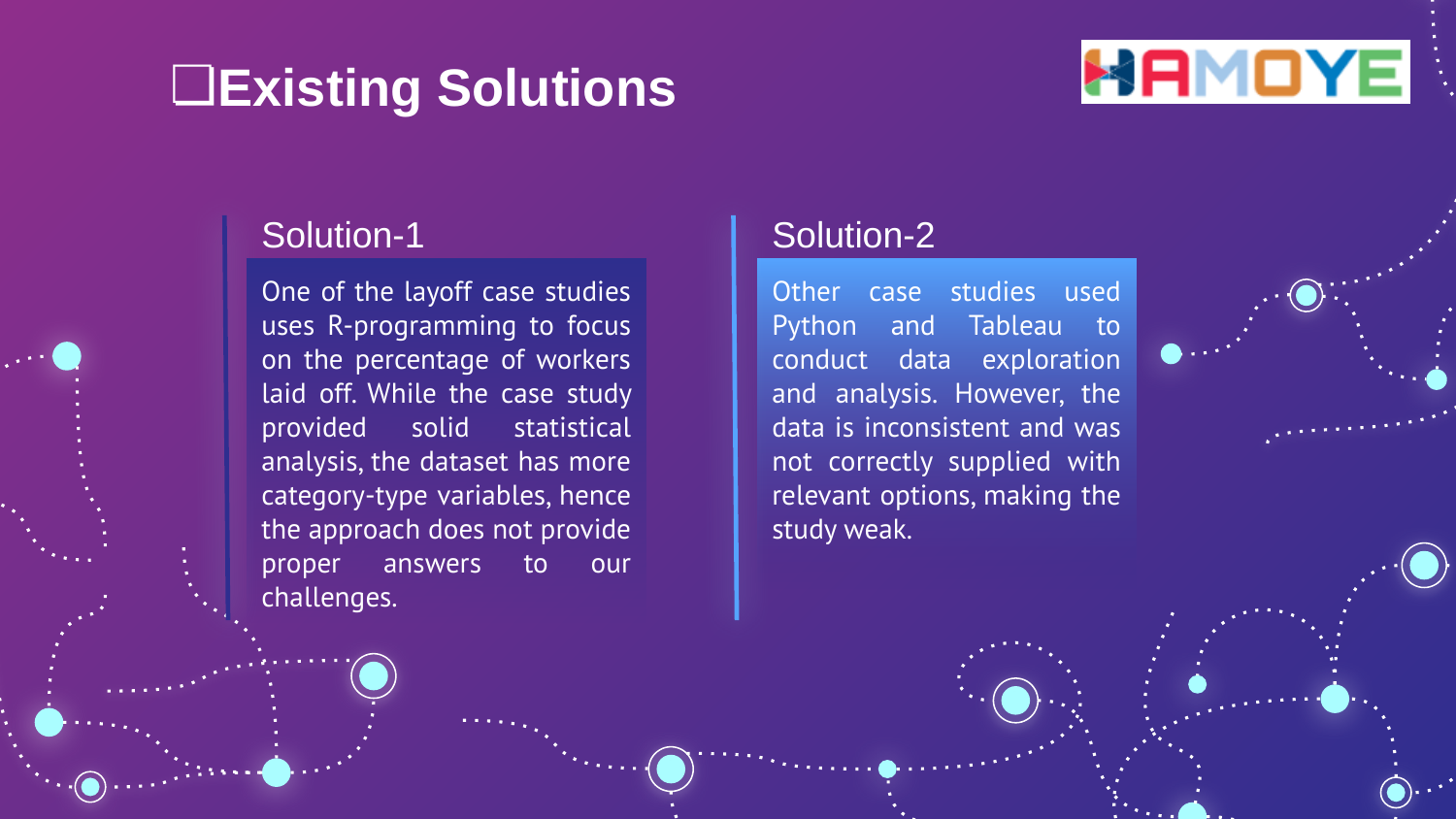

Existing Solutions
Solution-1
Solution-2
One of the layoff case studies uses R-programming to focus on the percentage of workers laid off. While the case study provided solid statistical analysis, the dataset has more category-type variables, hence the approach does not provide proper answers to our challenges.
Other case studies used Python and Tableau to conduct data exploration and analysis. However, the data is inconsistent and was not correctly supplied with relevant options, making the study weak.